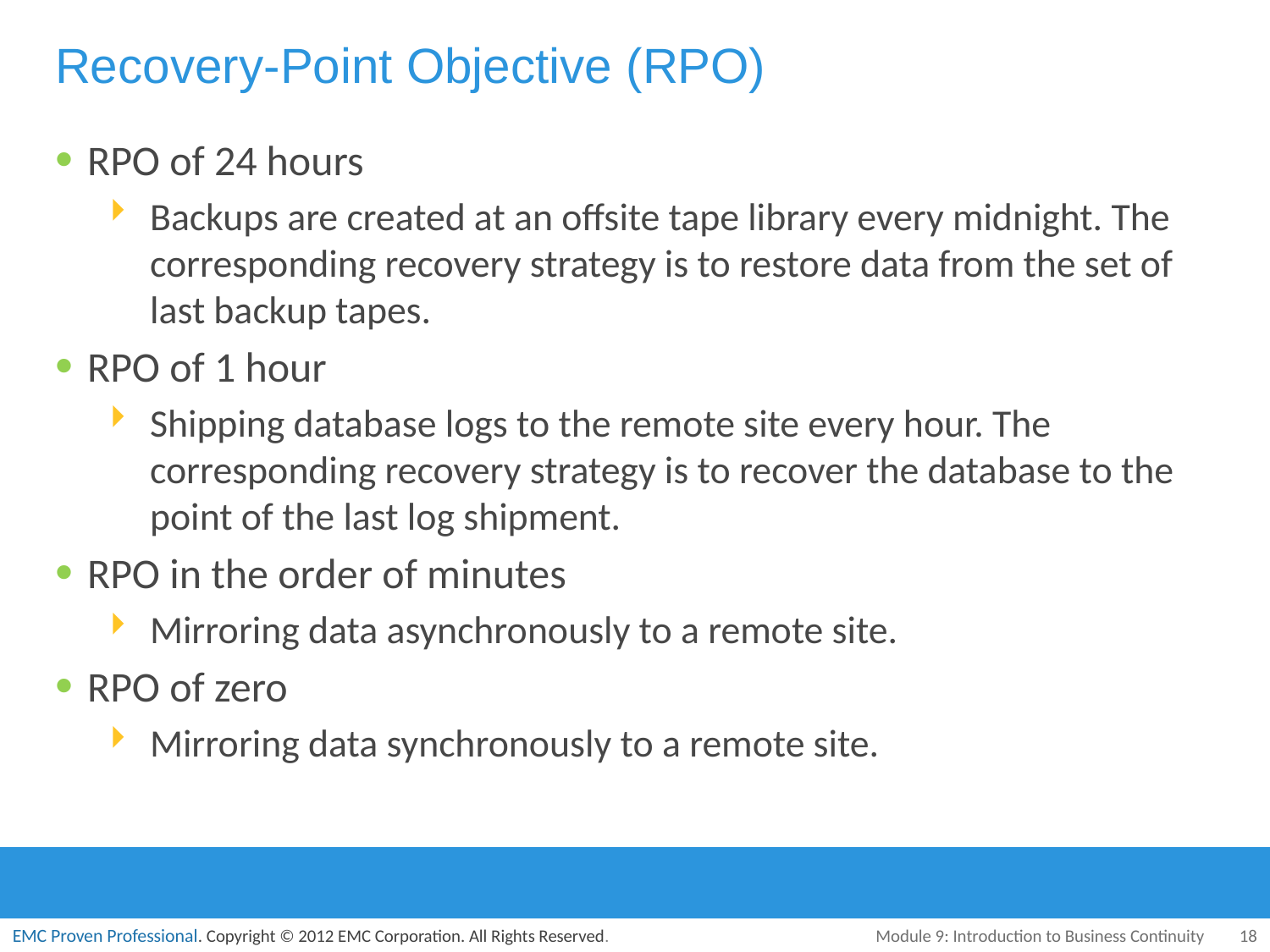

# Recovery-Point Objective (RPO)
RPO of 24 hours
Backups are created at an offsite tape library every midnight. The corresponding recovery strategy is to restore data from the set of last backup tapes.
RPO of 1 hour
Shipping database logs to the remote site every hour. The corresponding recovery strategy is to recover the database to the point of the last log shipment.
RPO in the order of minutes
Mirroring data asynchronously to a remote site.
RPO of zero
Mirroring data synchronously to a remote site.
Module 9: Introduction to Business Continuity
18